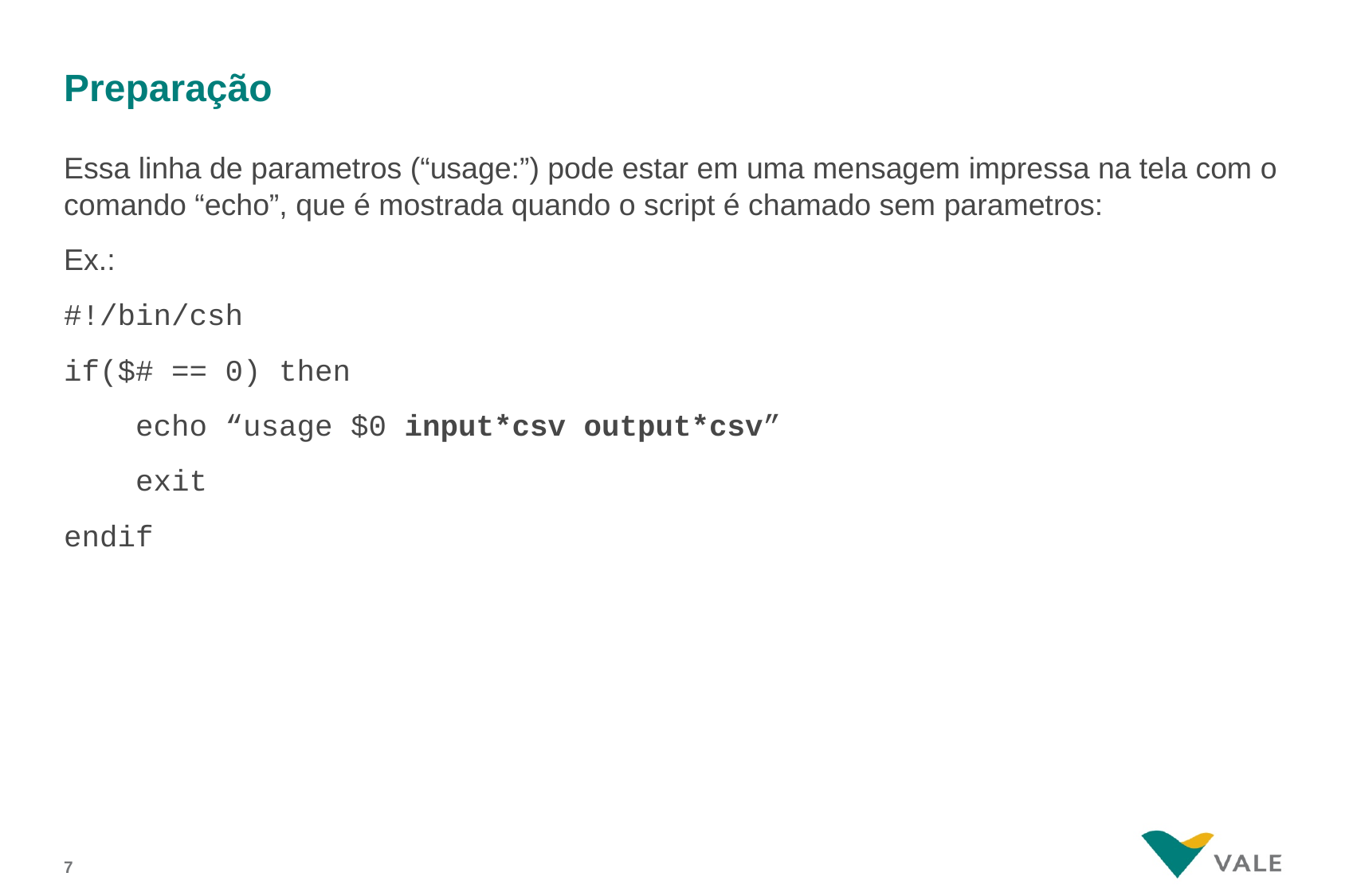

# Preparação
Essa linha de parametros (“usage:”) pode estar em uma mensagem impressa na tela com o comando “echo”, que é mostrada quando o script é chamado sem parametros:
Ex.:
#!/bin/csh
if($# == 0) then
    echo “usage $0 input*csv output*csv”
    exit
endif

7